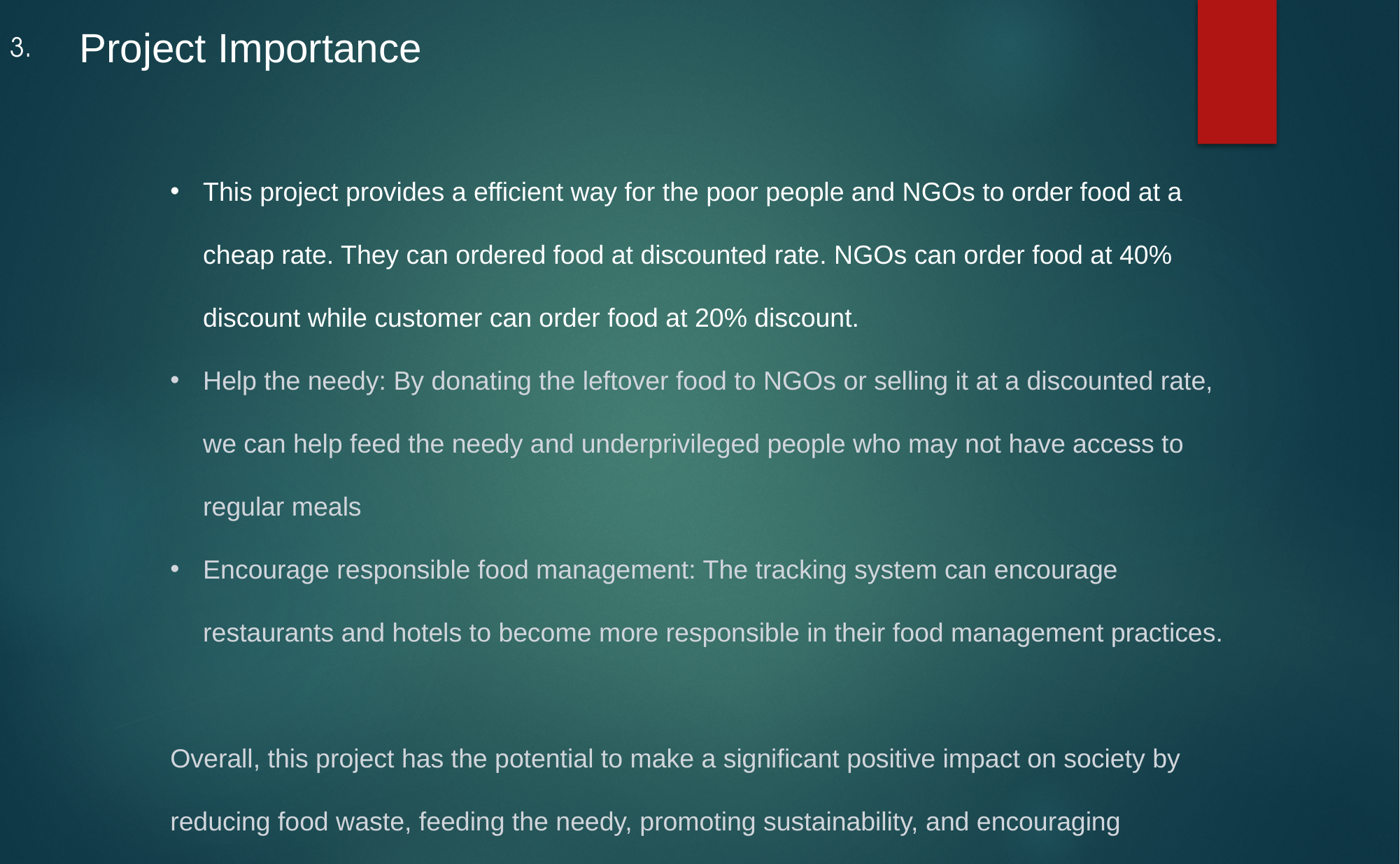

Project Importance
3.
This project provides a efficient way for the poor people and NGOs to order food at a cheap rate. They can ordered food at discounted rate. NGOs can order food at 40% discount while customer can order food at 20% discount.
Help the needy: By donating the leftover food to NGOs or selling it at a discounted rate, we can help feed the needy and underprivileged people who may not have access to regular meals
Encourage responsible food management: The tracking system can encourage restaurants and hotels to become more responsible in their food management practices.

Overall, this project has the potential to make a significant positive impact on society by reducing food waste, feeding the needy, promoting sustainability, and encouraging responsible food management.